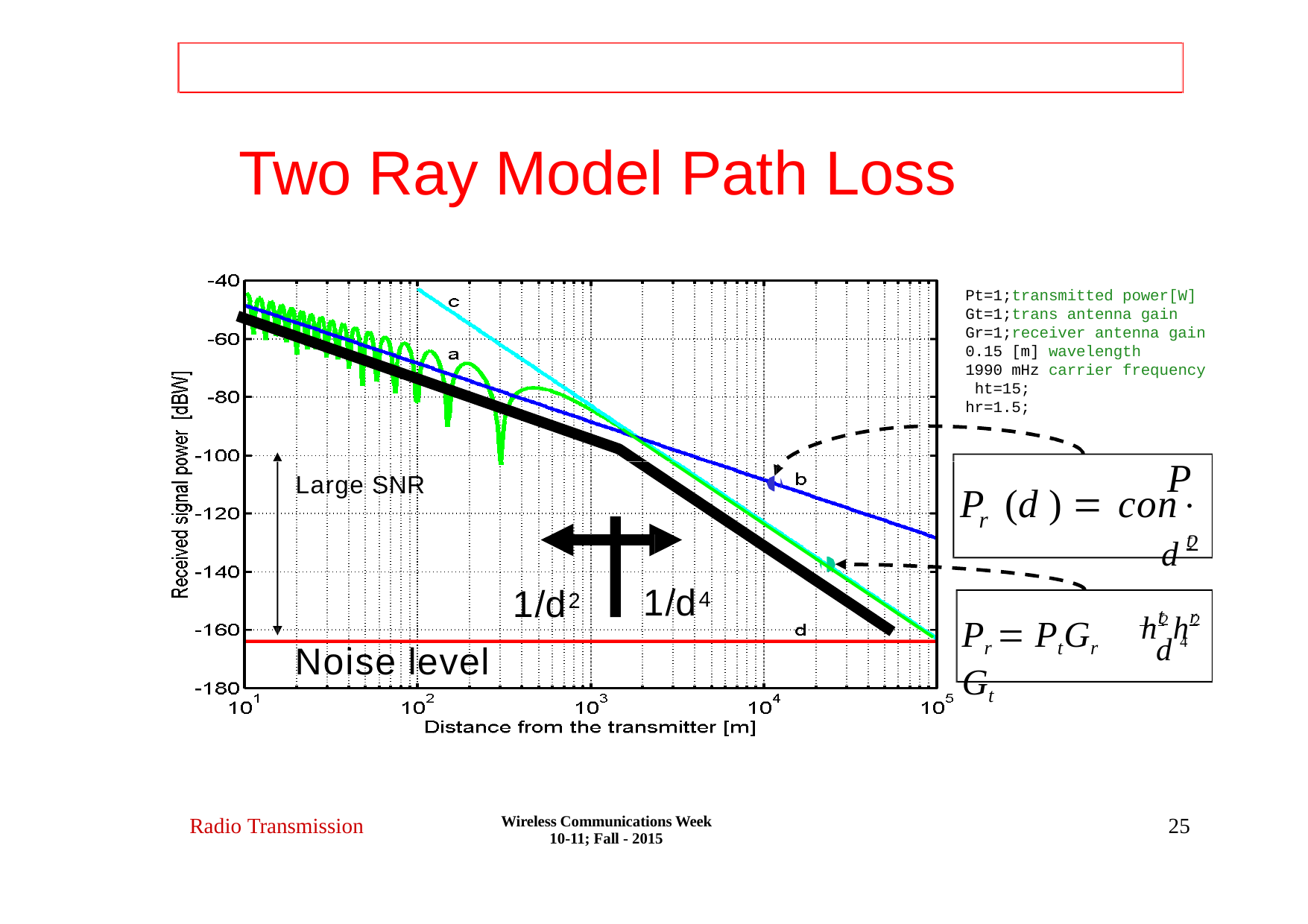

# Two Ray Model Path Loss

Pt=1;transmitted power[W]  Gt=1;trans antenna gain  Gr=1;receiver antenna gain
0.15 [m] wavelength
1990 mHz carrier frequency  ht=15;
hr=1.5;

P

Large SNR

P  (d ) = con⋅ 	t
d 2
r

h2 h2
1/d4
1/d2

Pr    = Pt Gr Gt
   t	r
d 4
Noise level

Wireless Communications Week 10-11; Fall - 2015
Radio Transmission
25